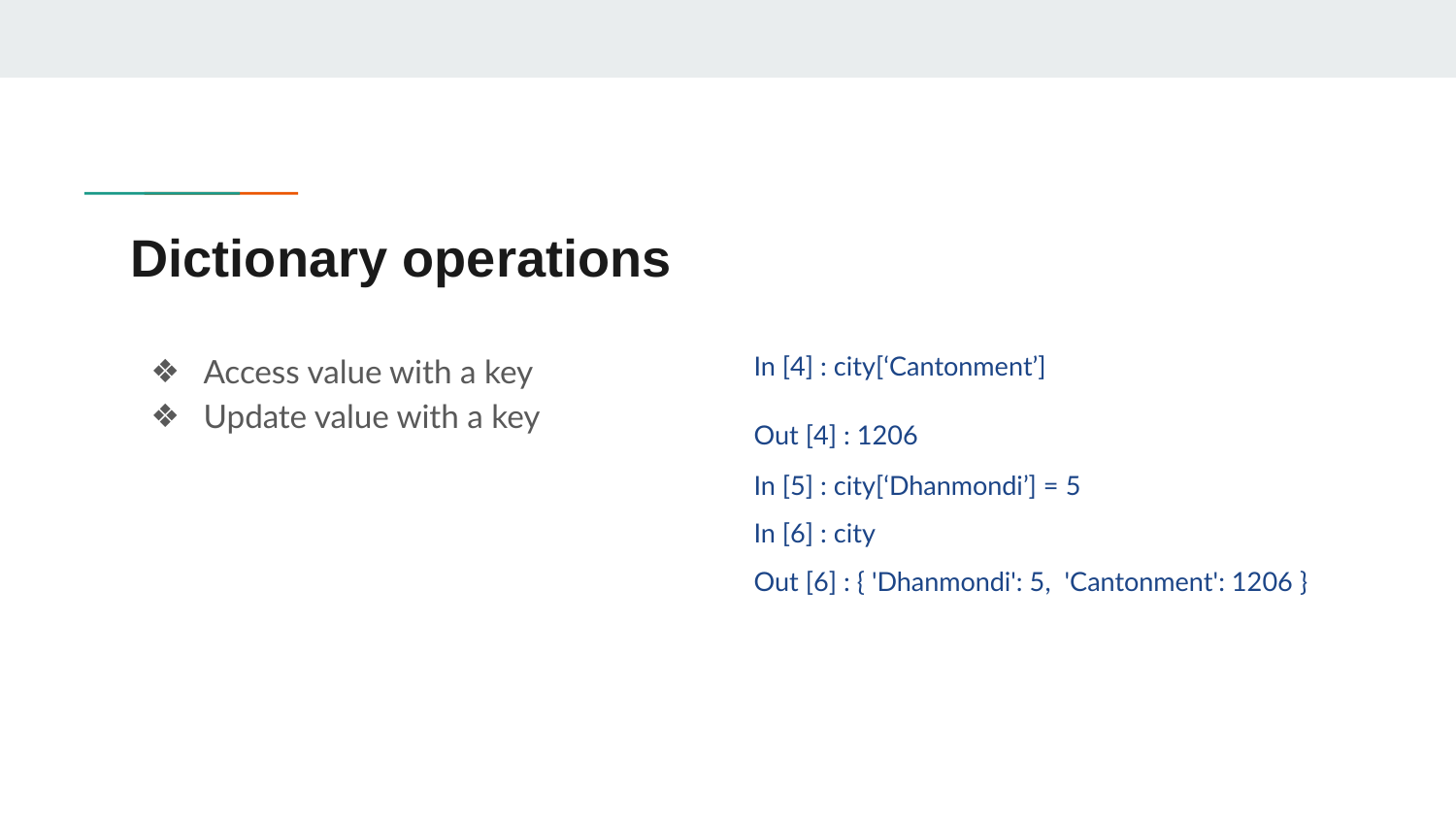

# Dictionary operations
Access value with a key
Update value with a key

In [4] : city[‘Cantonment’]
Out [4] : 1206
In [5] : city[‘Dhanmondi’] = 5
In [6] : city
Out [6] : { 'Dhanmondi': 5,  'Cantonment': 1206 }